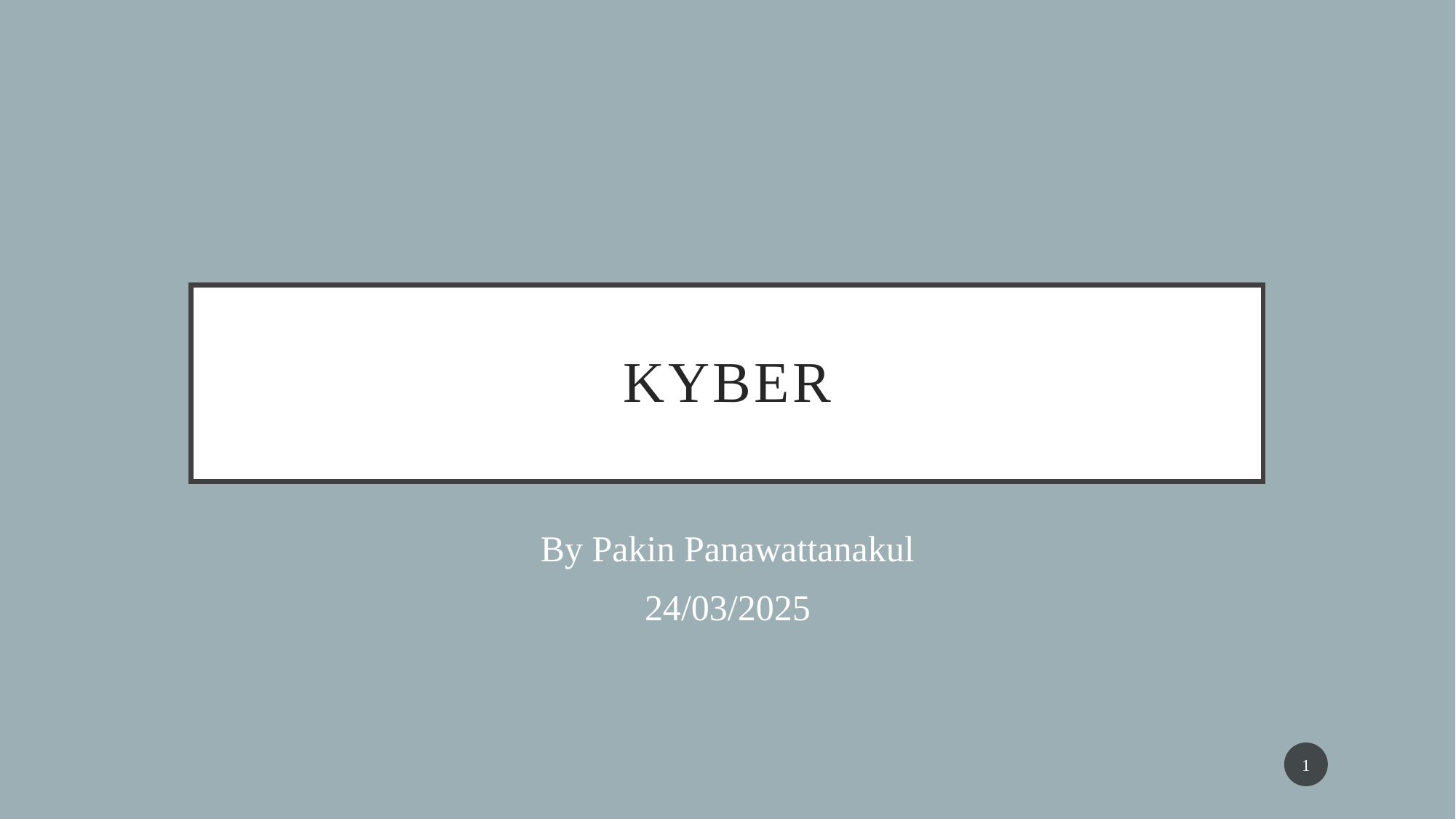

# Kyber
By Pakin Panawattanakul
24/03/2025
1